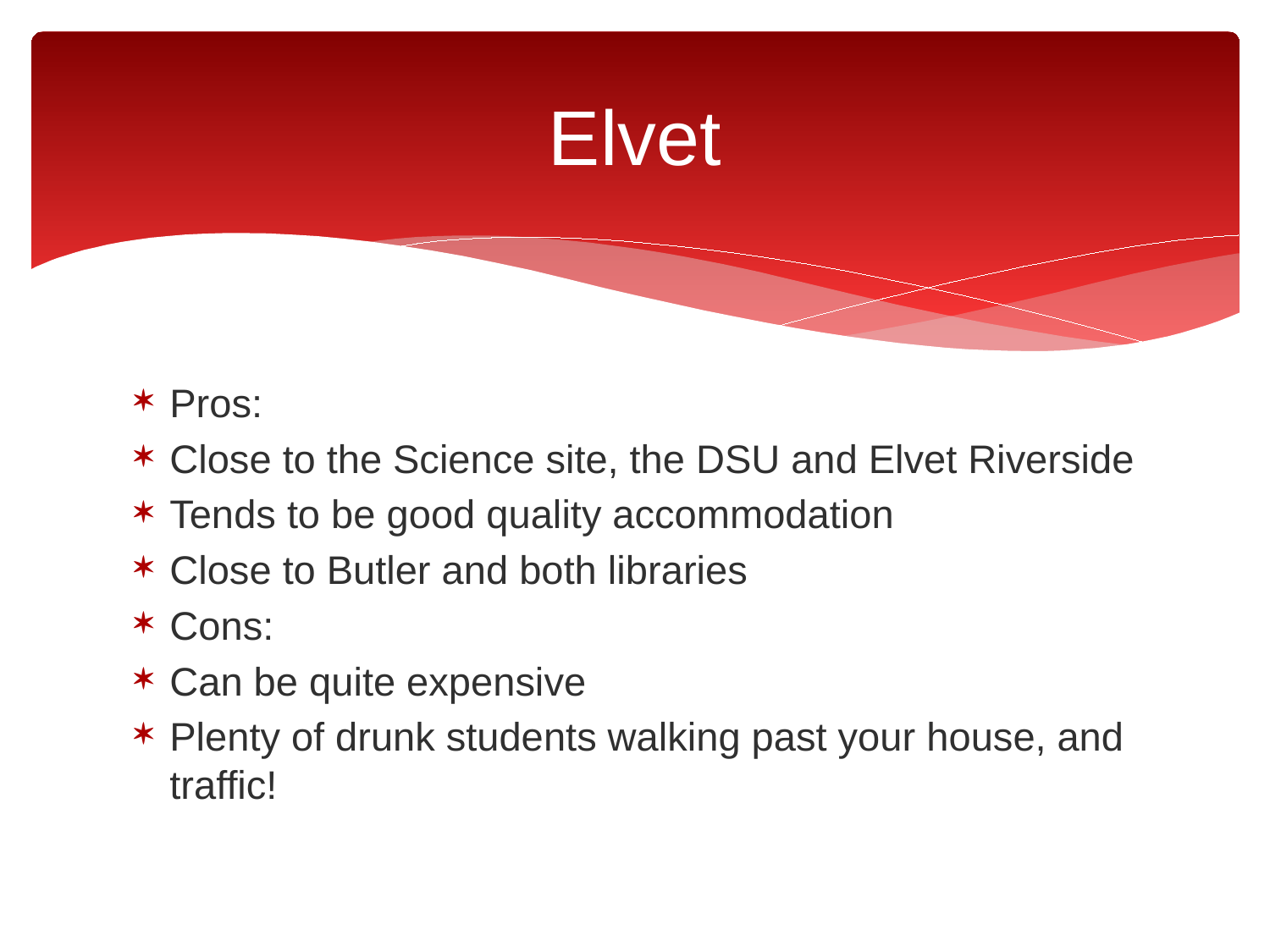

# Elvet
Pros:
Close to the Science site, the DSU and Elvet Riverside
Tends to be good quality accommodation
Close to Butler and both libraries
Cons:
Can be quite expensive
Plenty of drunk students walking past your house, and traffic!